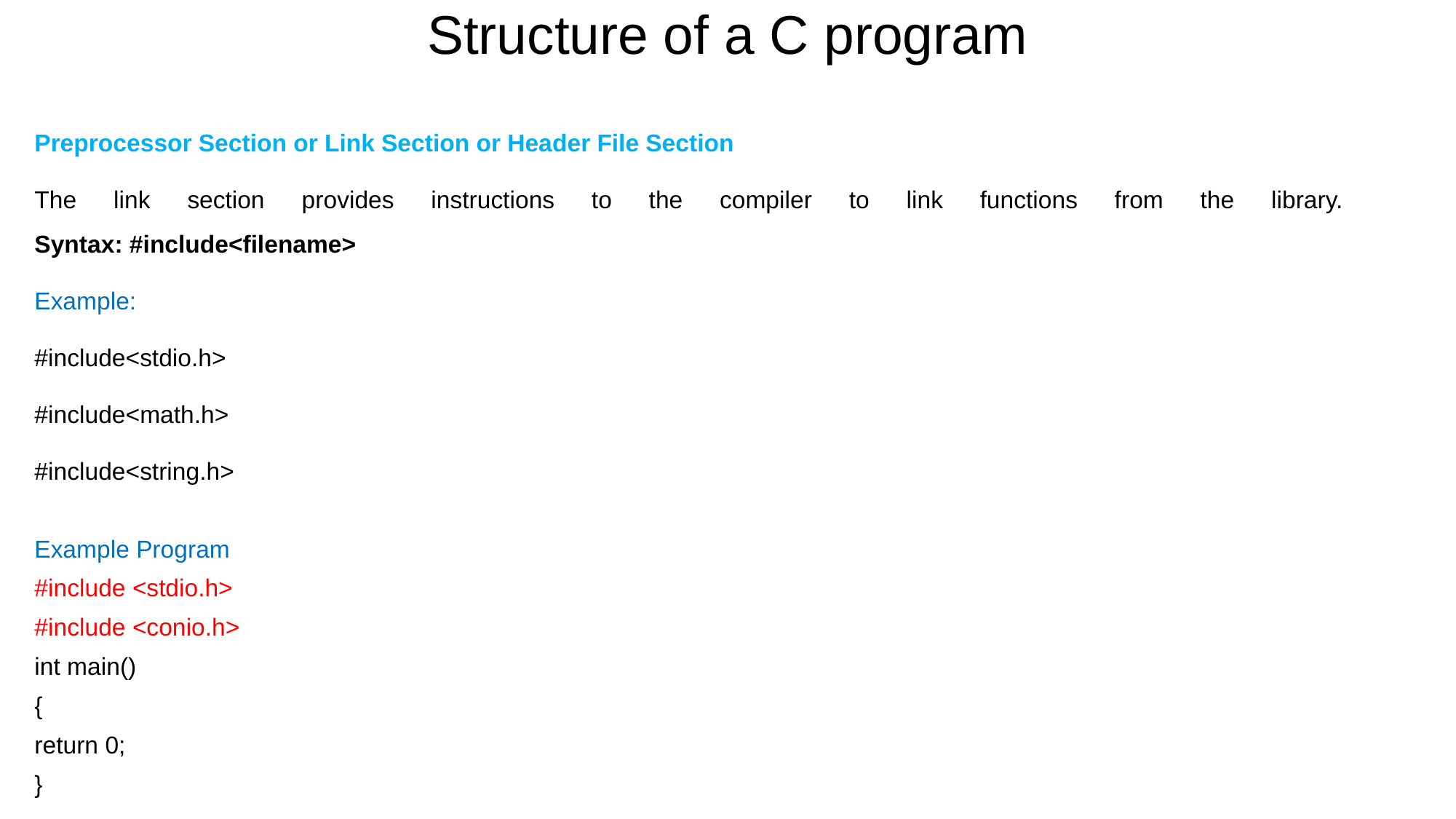

# Structure of a C program
Preprocessor Section or Link Section or Header File Section
The link section provides instructions to the compiler to link functions from the library.
Syntax: #include<filename>
Example:
#include<stdio.h>
#include<math.h>
#include<string.h>

Example Program
#include <stdio.h>
#include <conio.h>
int main()
{
return 0;
}